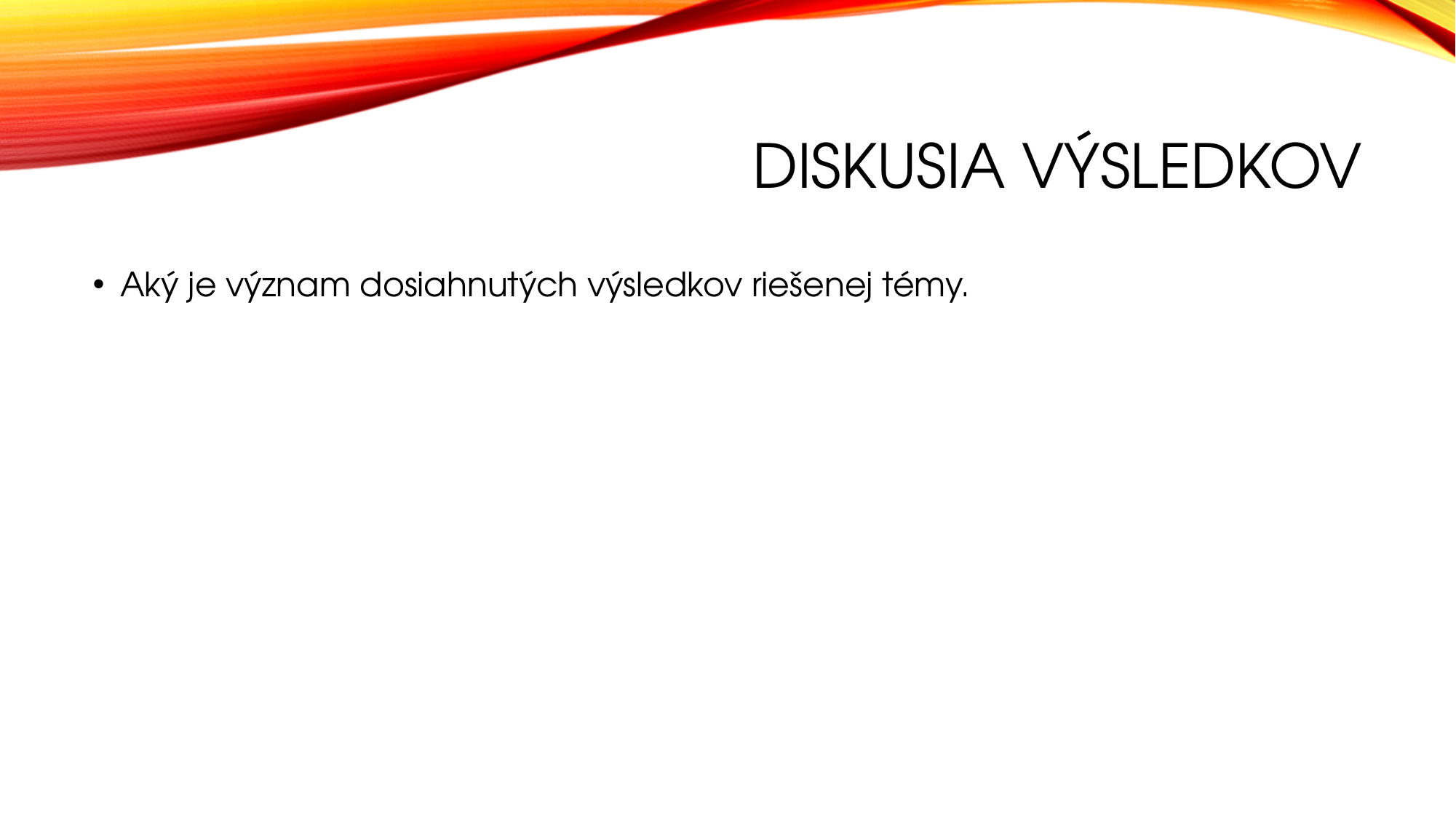

# Diskusia výsledkov
Aký je význam dosiahnutých výsledkov riešenej témy.